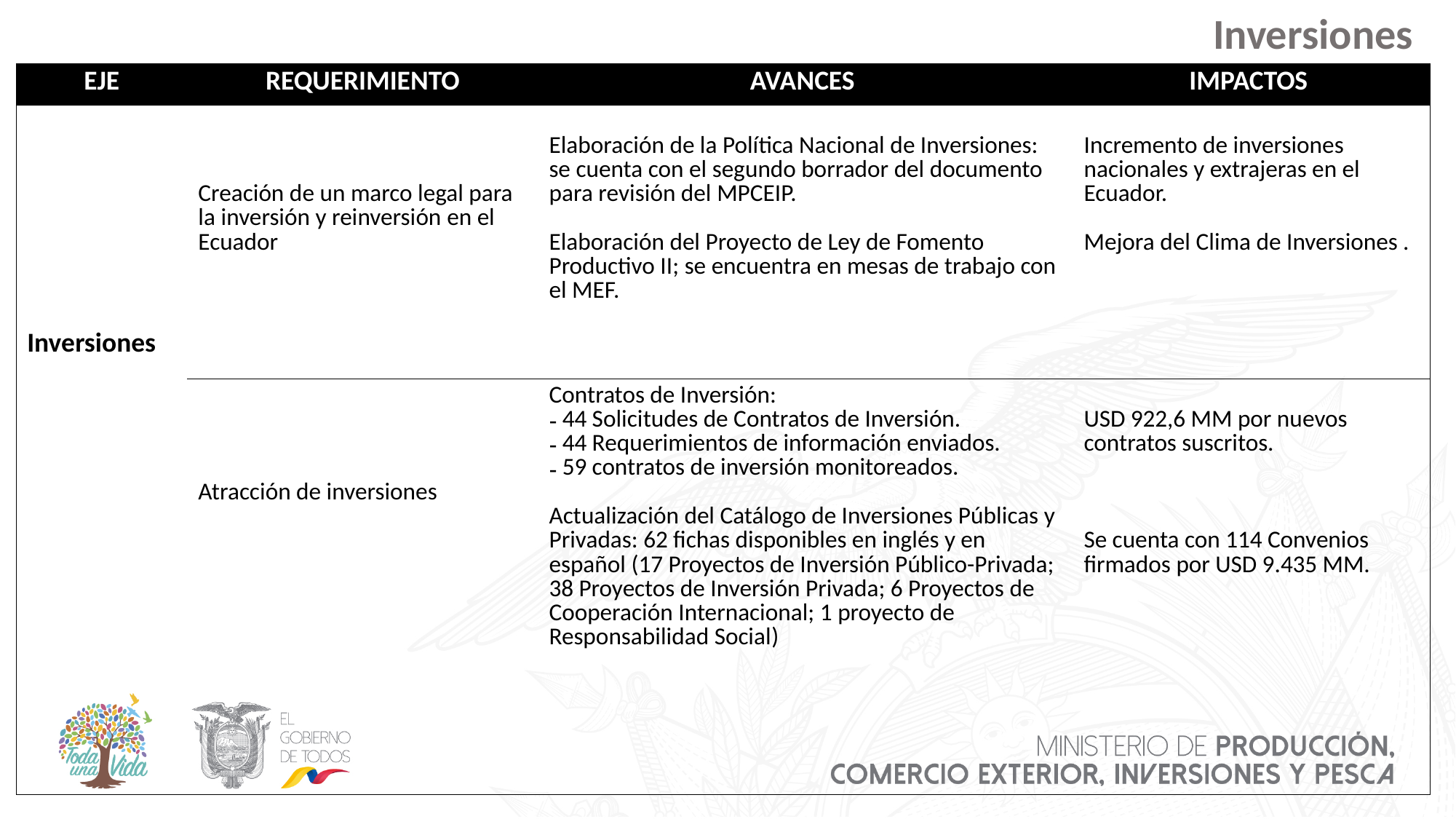

Inversiones
| EJE | REQUERIMIENTO | AVANCES | IMPACTOS |
| --- | --- | --- | --- |
| Inversiones | Creación de un marco legal para la inversión y reinversión en el Ecuador | Elaboración de la Política Nacional de Inversiones: se cuenta con el segundo borrador del documento para revisión del MPCEIP. Elaboración del Proyecto de Ley de Fomento Productivo II; se encuentra en mesas de trabajo con el MEF. | Incremento de inversiones nacionales y extrajeras en el Ecuador. Mejora del Clima de Inversiones . |
|  | Atracción de inversiones | Contratos de Inversión: 44 Solicitudes de Contratos de Inversión. 44 Requerimientos de información enviados. 59 contratos de inversión monitoreados. Actualización del Catálogo de Inversiones Públicas y Privadas: 62 fichas disponibles en inglés y en español (17 Proyectos de Inversión Público-Privada; 38 Proyectos de Inversión Privada; 6 Proyectos de Cooperación Internacional; 1 proyecto de Responsabilidad Social) | USD 922,6 MM por nuevos contratos suscritos. Se cuenta con 114 Convenios firmados por USD 9.435 MM. |